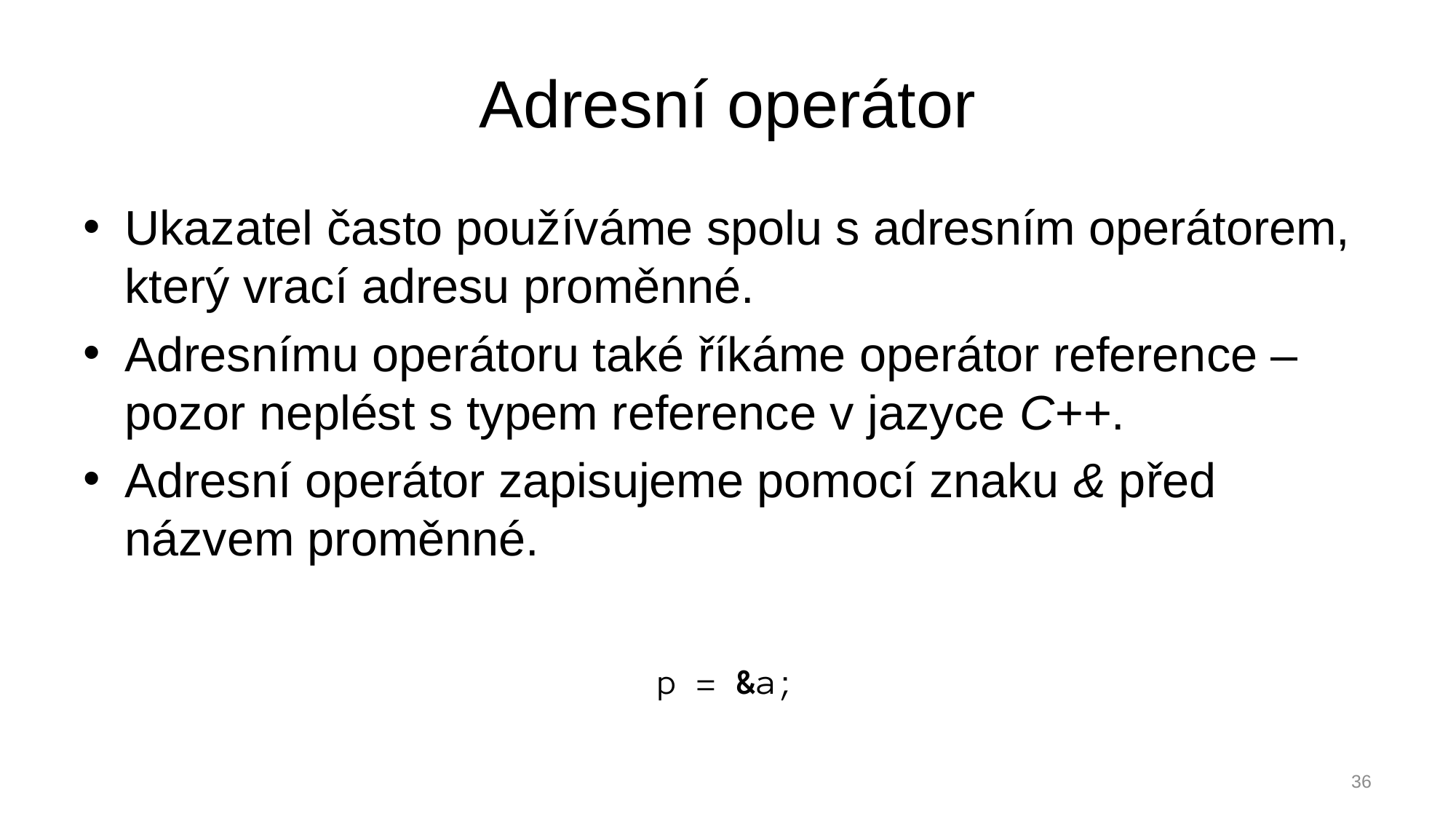

# Adresní operátor
Ukazatel často používáme spolu s adresním operátorem, který vrací adresu proměnné.
Adresnímu operátoru také říkáme operátor reference – pozor neplést s typem reference v jazyce C++.
Adresní operátor zapisujeme pomocí znaku & před názvem proměnné.
p = &a;
36